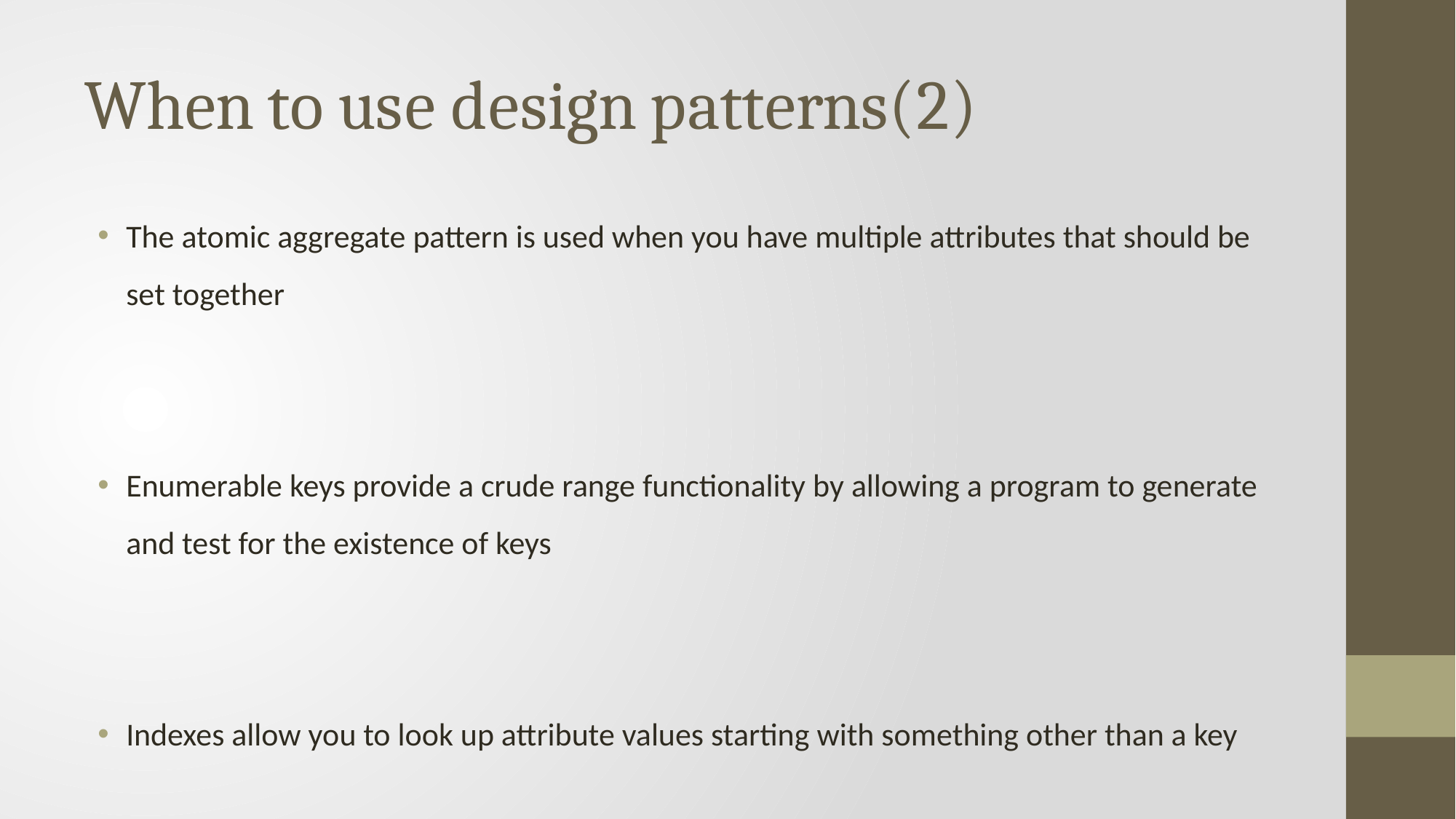

# When to use design patterns(2)
﻿The atomic aggregate pattern is used when you have multiple attributes that should be set together

﻿Enumerable keys provide a crude range functionality by allowing a program to generate and test for the existence of keys

﻿Indexes allow you to look up attribute values starting with something other than a key